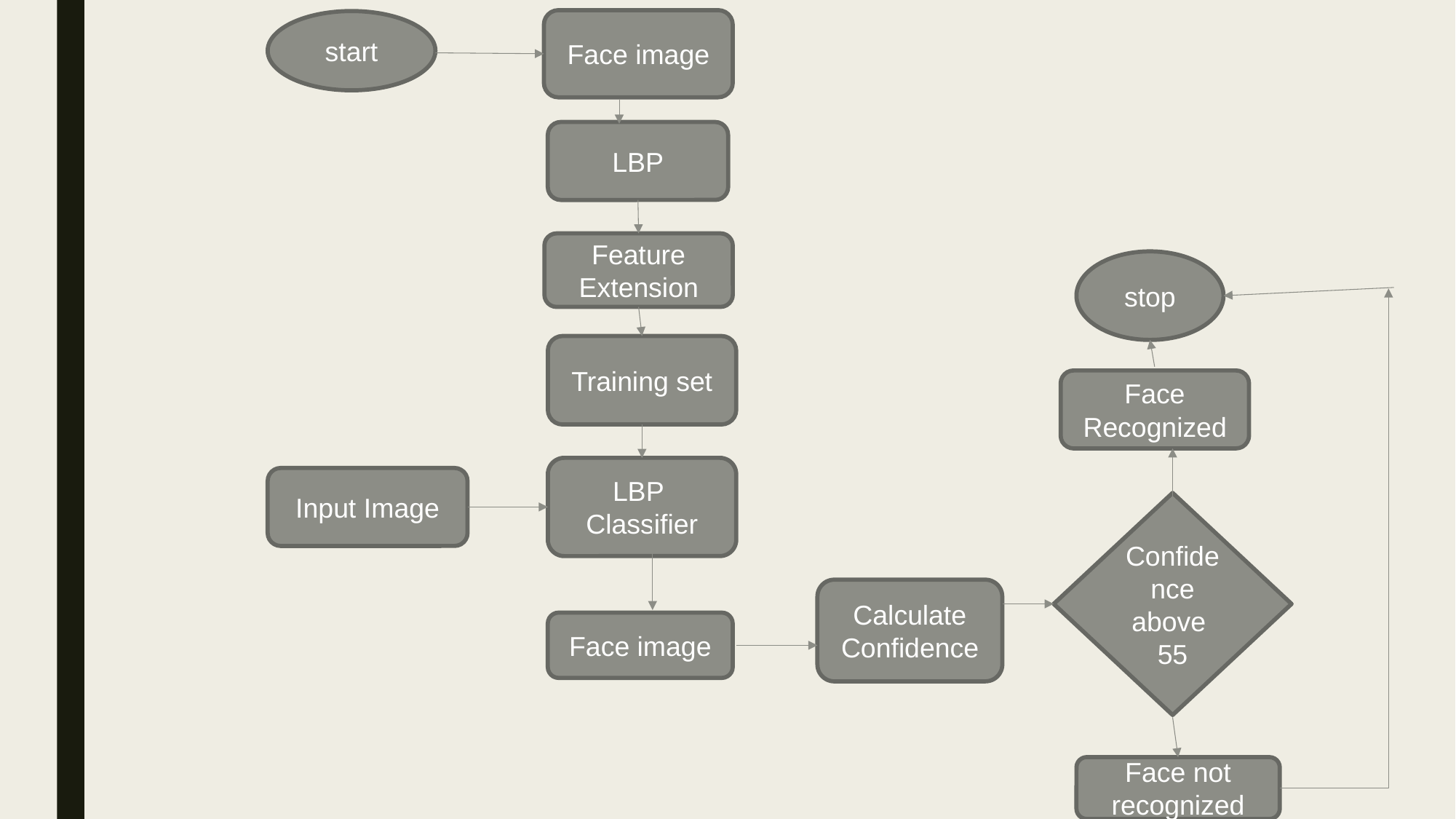

Face image
start
#
LBP
Feature Extension
stop

Training set
Face Recognized
LBP  Classifier
Input Image
Confidence above  55
Calculate Confidence
Face image
Face not recognized